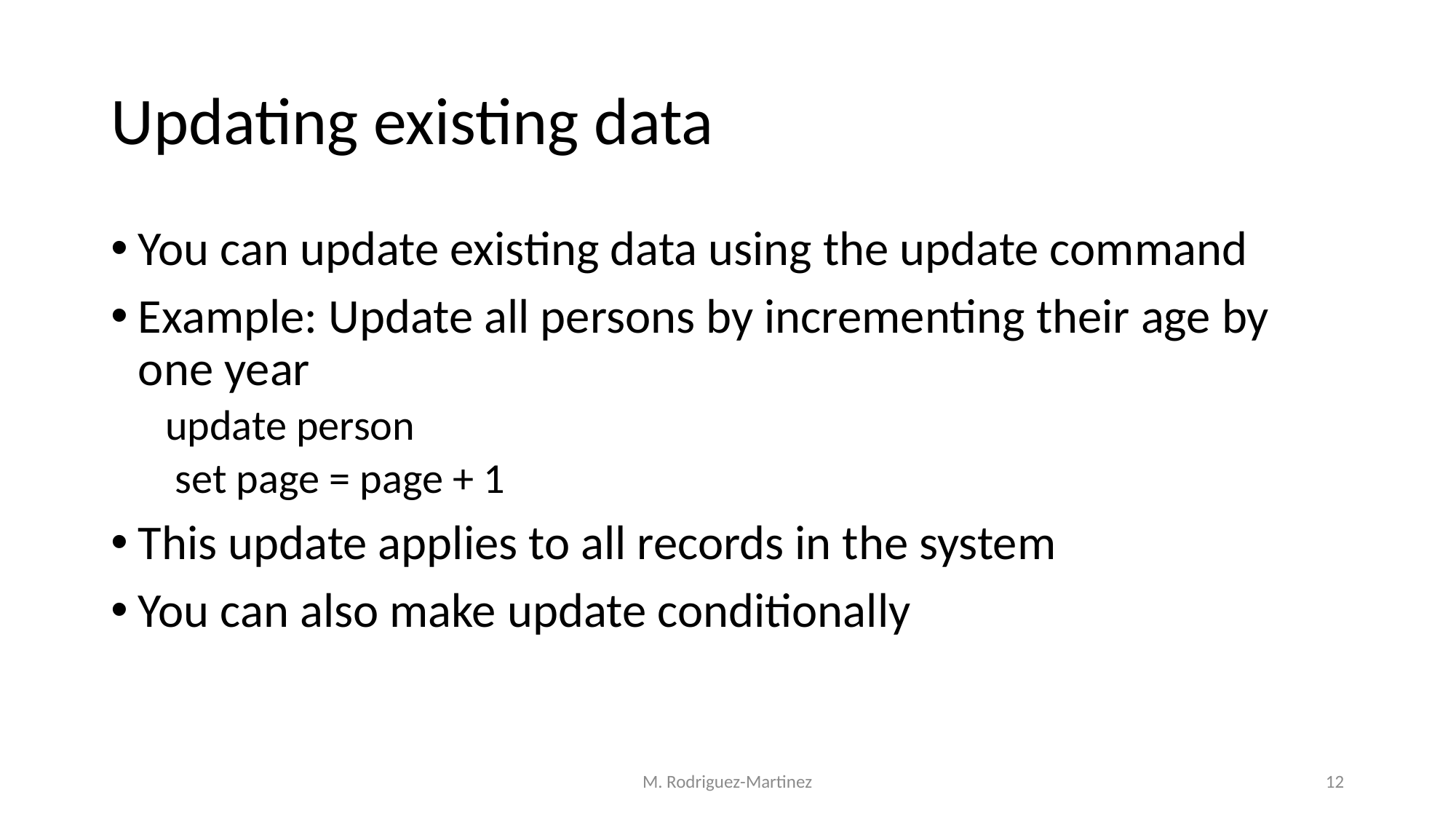

# Updating existing data
You can update existing data using the update command
Example: Update all persons by incrementing their age by one year
update person
 set page = page + 1
This update applies to all records in the system
You can also make update conditionally
M. Rodriguez-Martinez
12